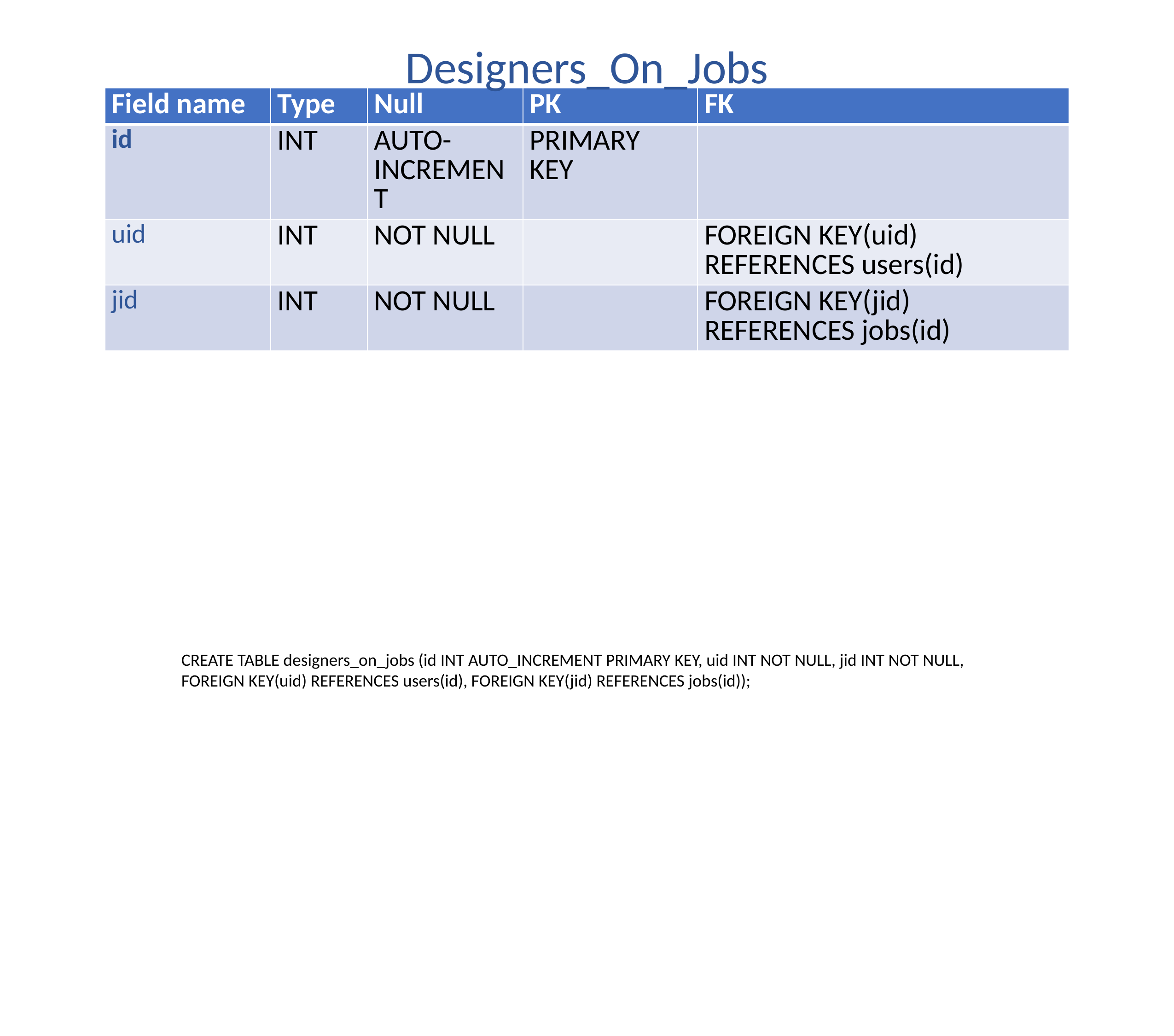

Designers_On_Jobs
| Field name | Type | Null | PK | FK |
| --- | --- | --- | --- | --- |
| id | INT | AUTO-INCREMENT | PRIMARY KEY |  |
| uid | INT | NOT NULL |  | FOREIGN KEY(uid) REFERENCES users(id) |
| jid | INT | NOT NULL |  | FOREIGN KEY(jid) REFERENCES jobs(id) |
CREATE TABLE designers_on_jobs (id INT AUTO_INCREMENT PRIMARY KEY, uid INT NOT NULL, jid INT NOT NULL, FOREIGN KEY(uid) REFERENCES users(id), FOREIGN KEY(jid) REFERENCES jobs(id));